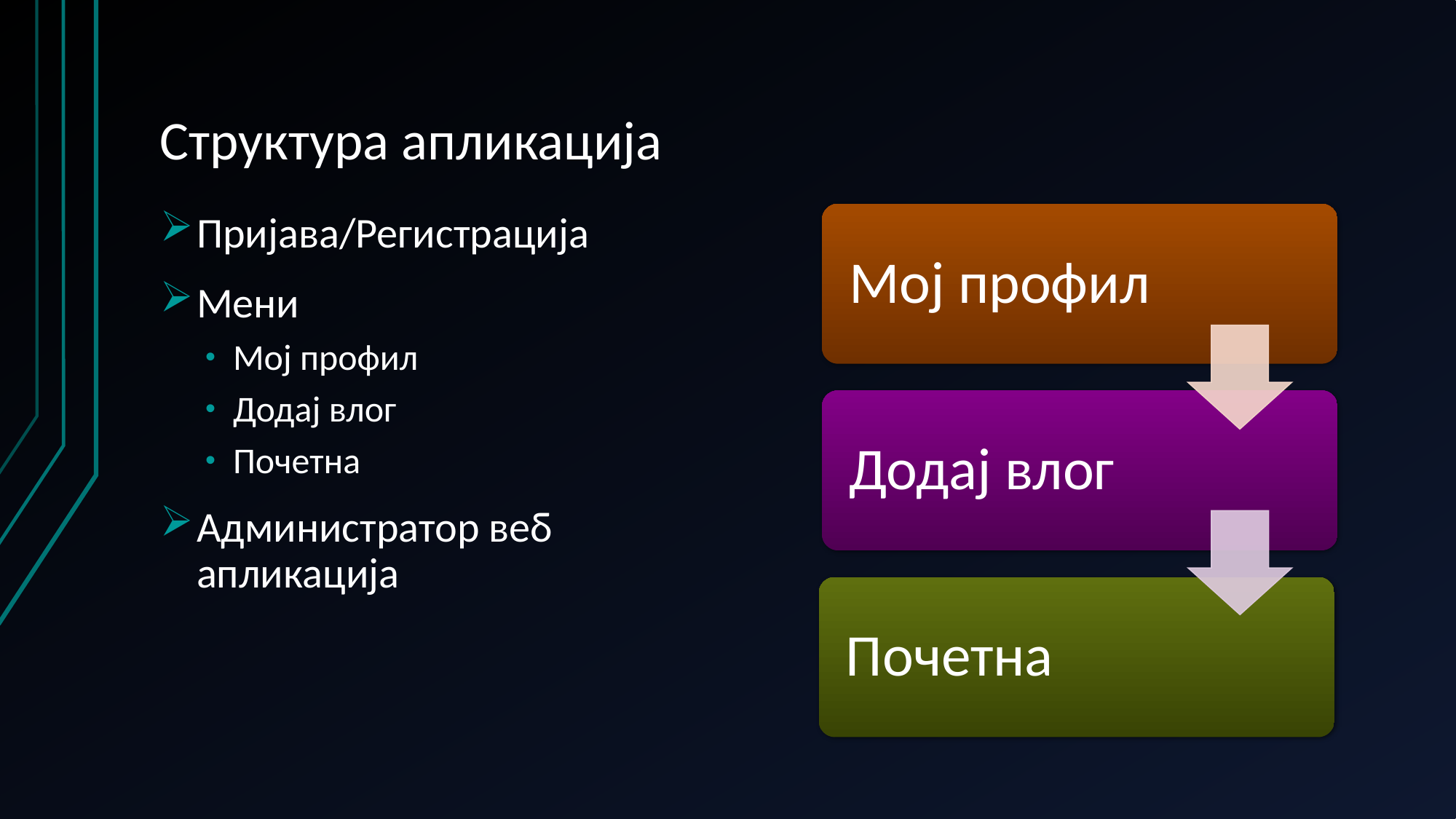

# Структура апликација
Мој профил
Додај влог
Почетна

Пријава/Регистрација
Мени
Мој профил
Додај влог
Почетна
Администратор веб апликација